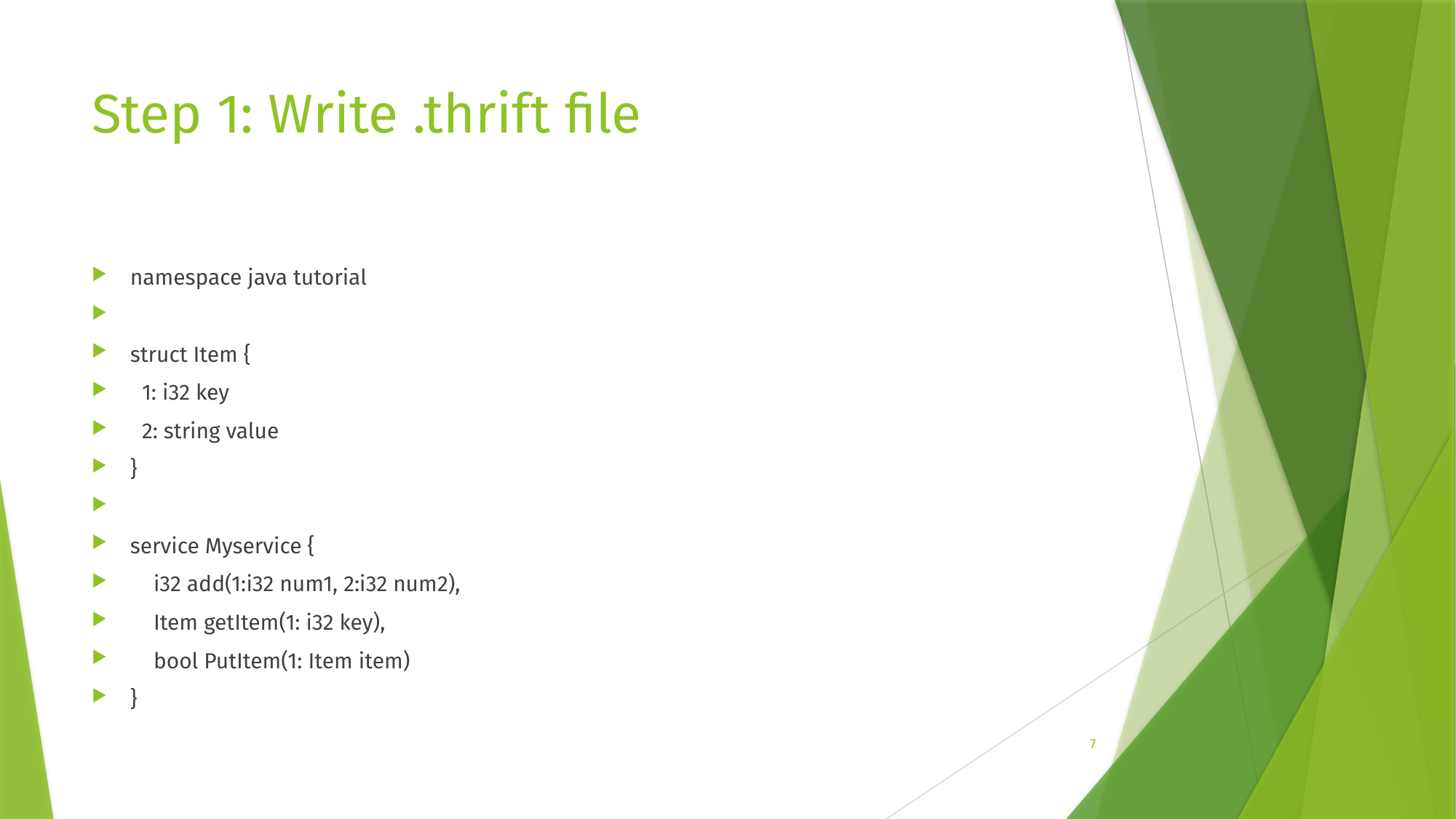

# Step 1: Write .thrift file
namespace java tutorial

struct Item {
  1: i32 key
  2: string value
}

service Myservice {
    i32 add(1:i32 num1, 2:i32 num2),
    Item getItem(1: i32 key),
    bool PutItem(1: Item item)
}
7